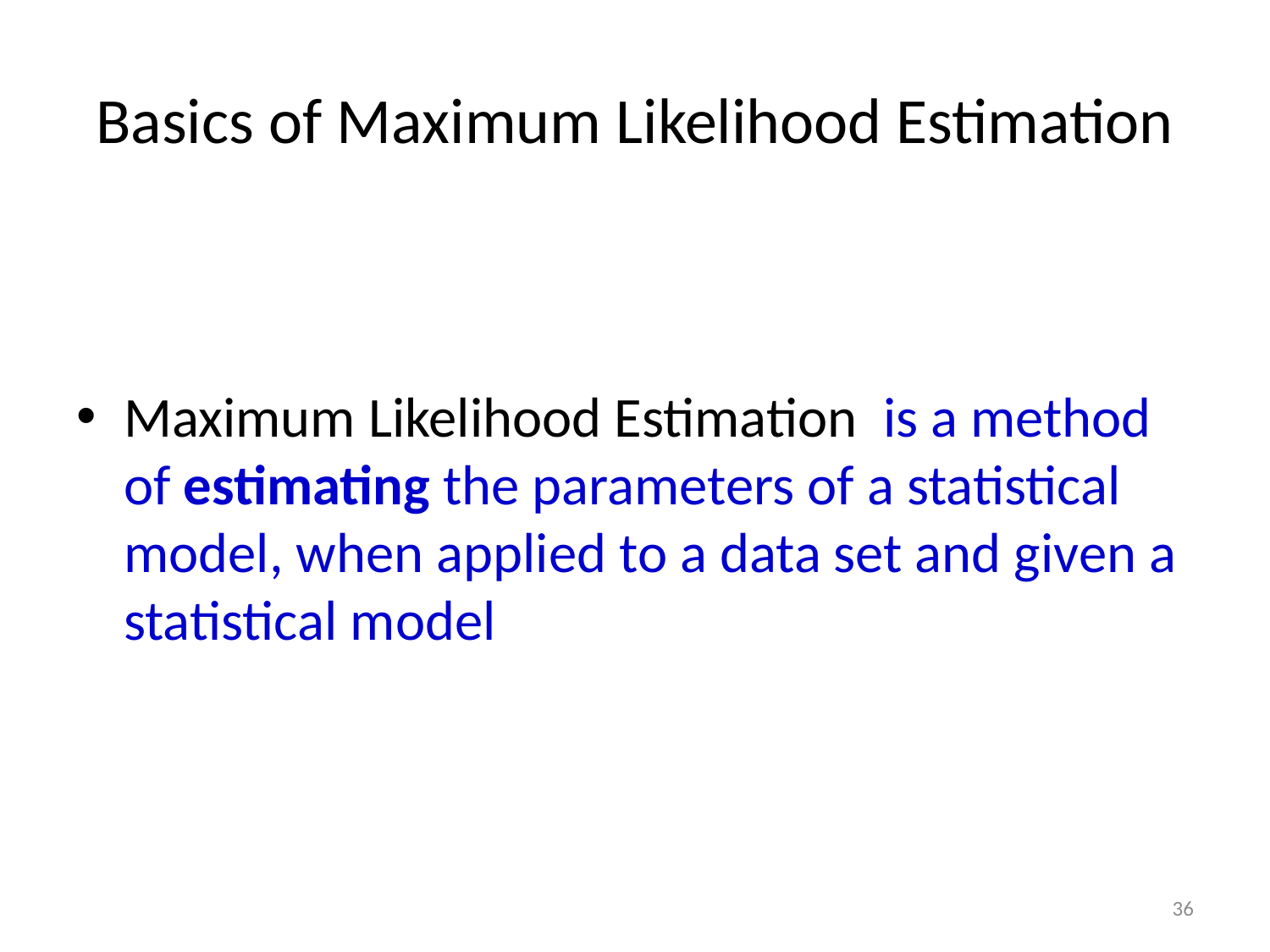

# Basics of Maximum Likelihood Estimation
Maximum Likelihood Estimation  is a method of estimating the parameters of a statistical model, when applied to a data set and given a statistical model
36